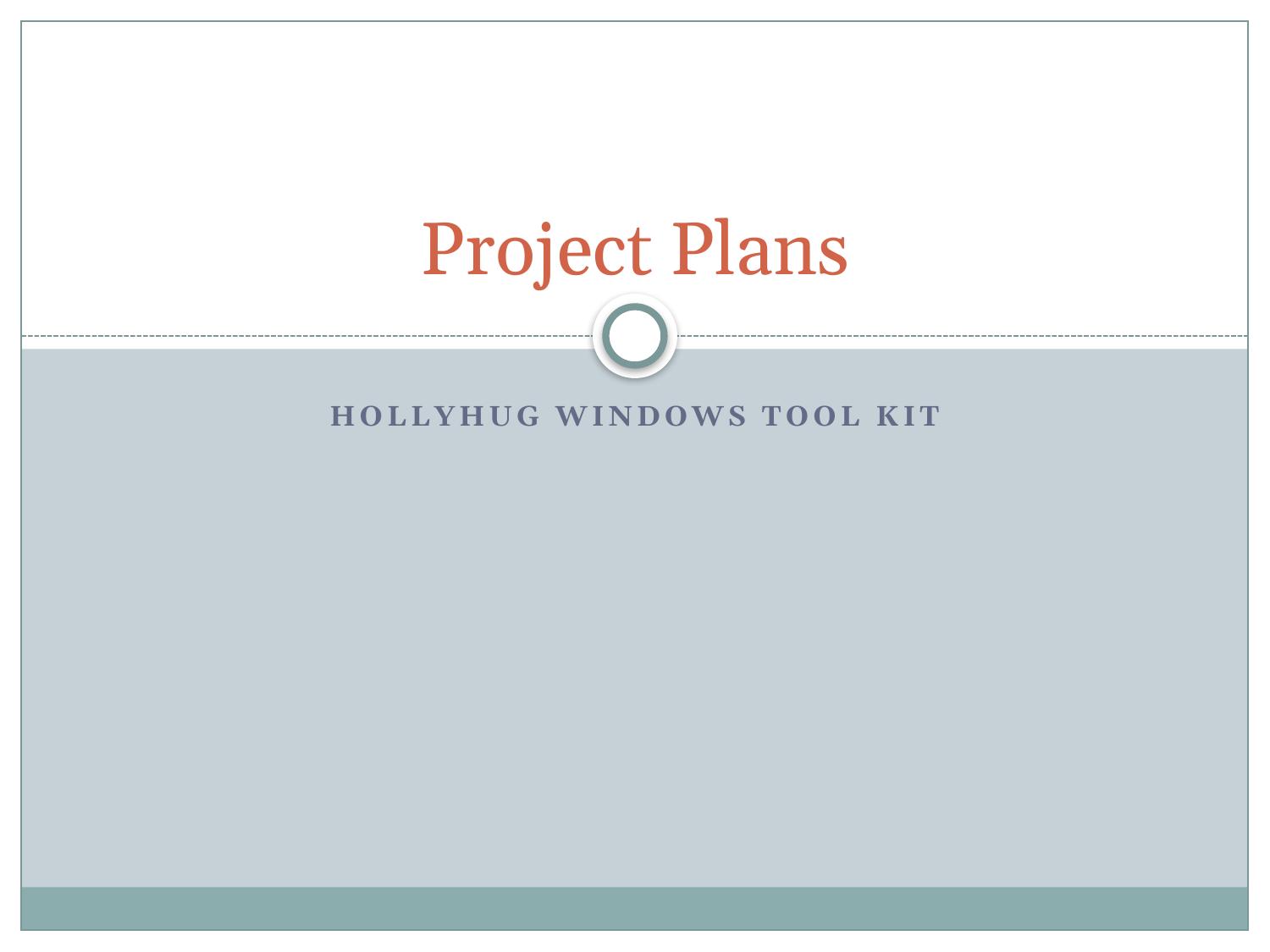

# Project Plans
HollyHug Windows Tool Kit